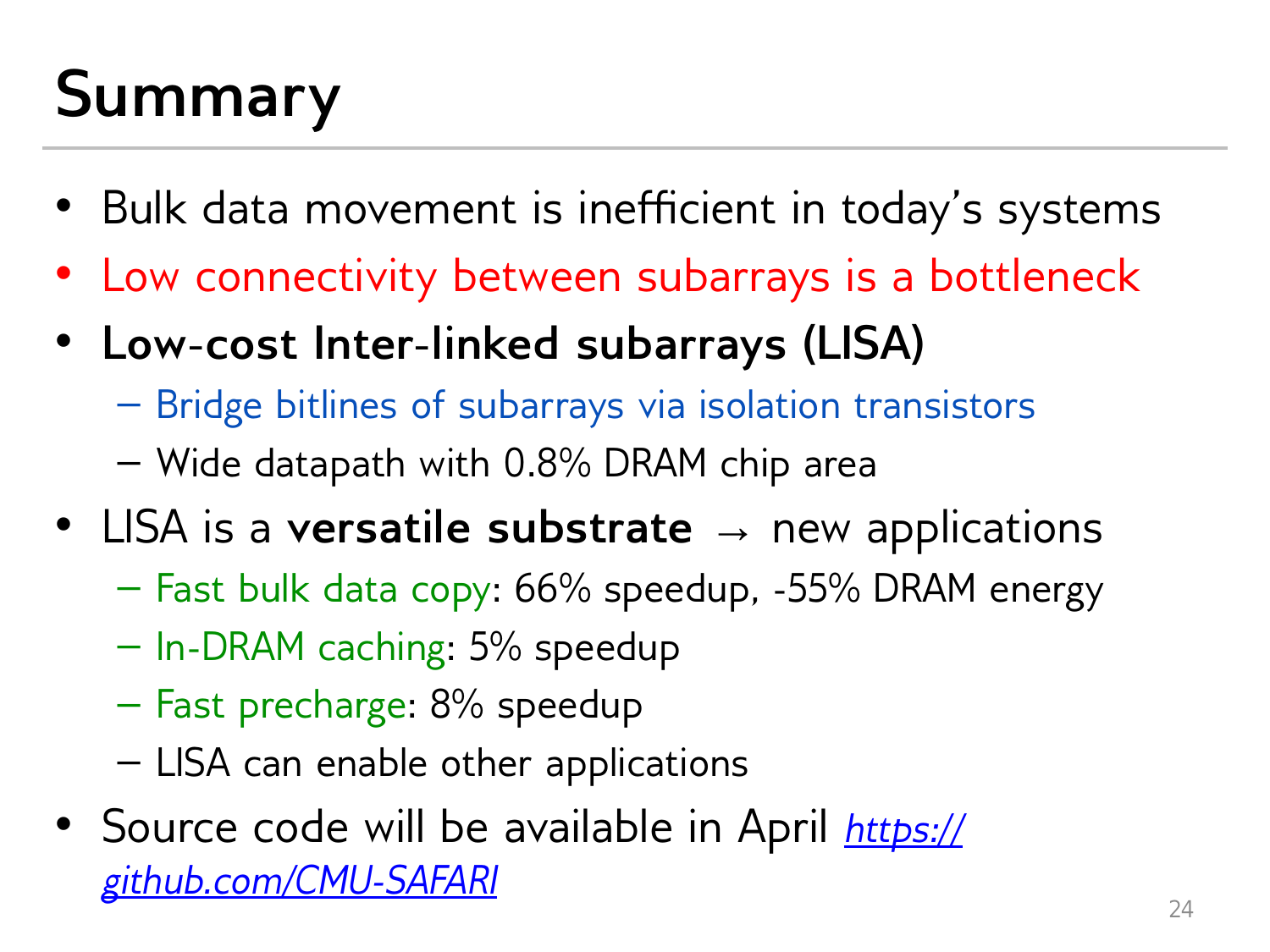

# Summary
Bulk data movement is inefficient in today’s systems
Low connectivity between subarrays is a bottleneck
Low-cost Inter-linked subarrays (LISA)
Bridge bitlines of subarrays via isolation transistors
Wide datapath with 0.8% DRAM chip area
LISA is a versatile substrate → new applications
Fast bulk data copy: 66% speedup, -55% DRAM energy
In-DRAM caching: 5% speedup
Fast precharge: 8% speedup
LISA can enable other applications
Source code will be available in April https://github.com/CMU-SAFARI

24